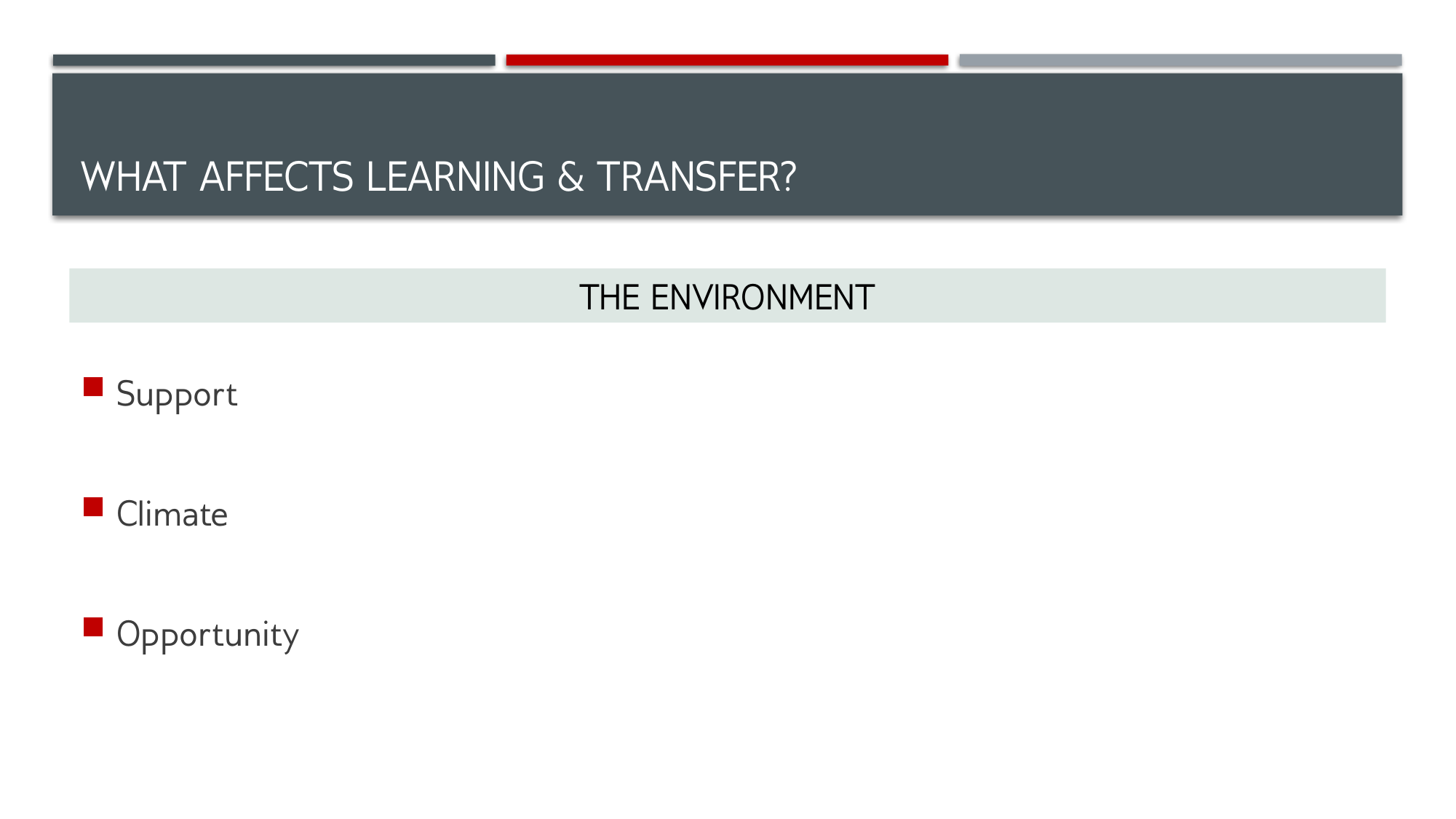

# What Affects Learning & Transfer?
THE ENVIRONMENT
Support

Climate

Opportunity